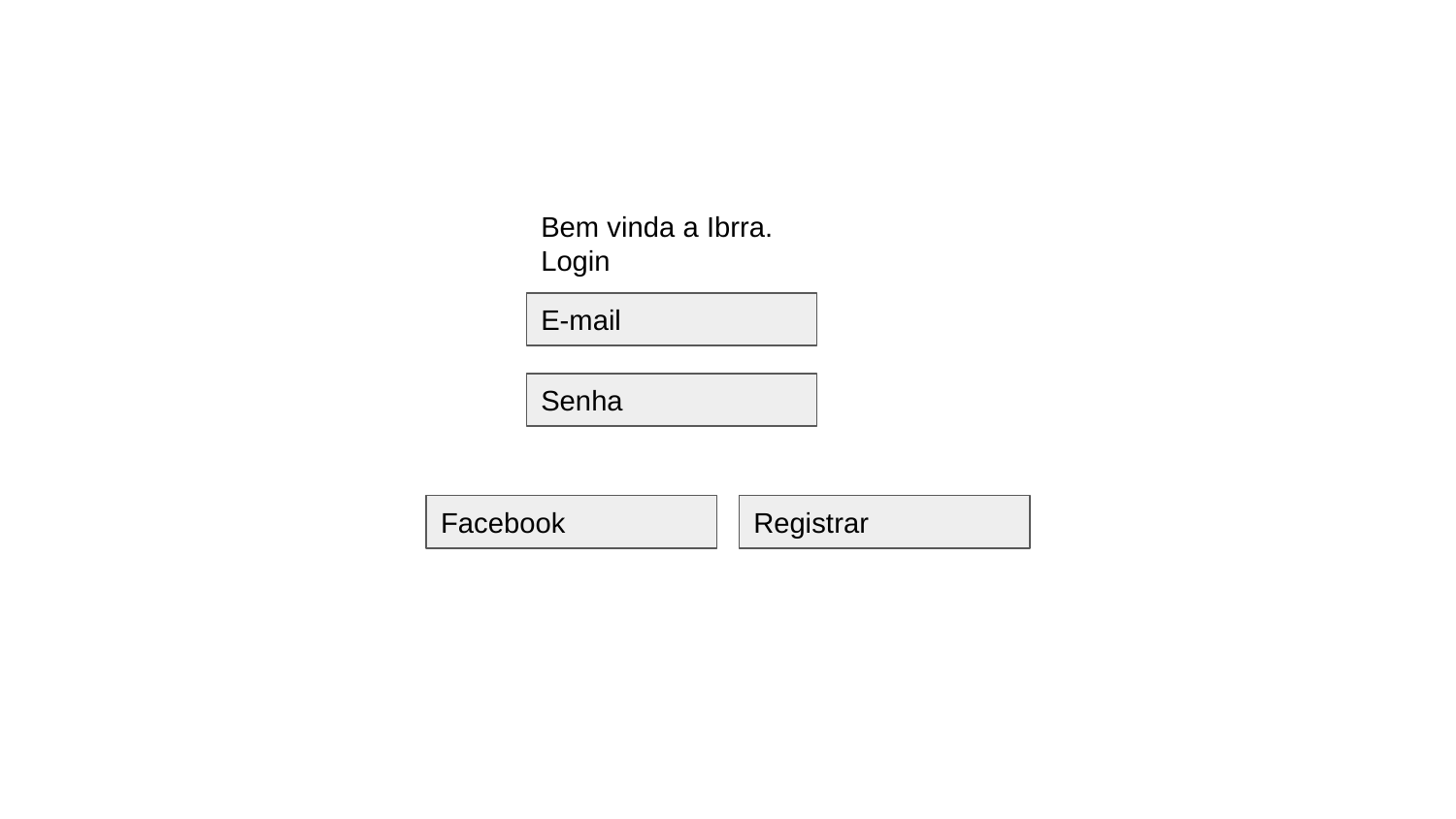

Bem vinda a Ibrra.
Login

E-mail
Senha
Facebook
Registrar